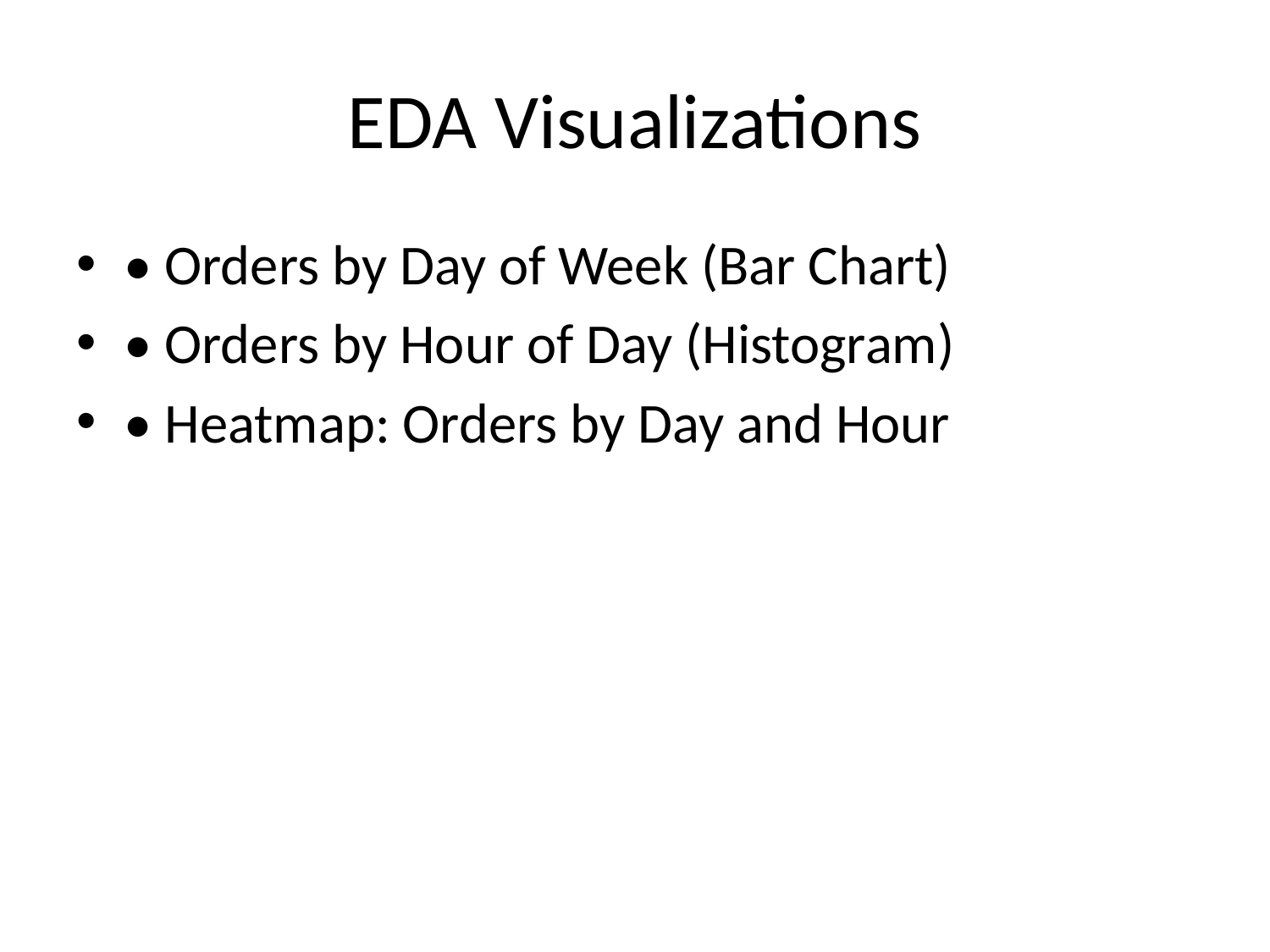

# EDA Visualizations
• Orders by Day of Week (Bar Chart)
• Orders by Hour of Day (Histogram)
• Heatmap: Orders by Day and Hour